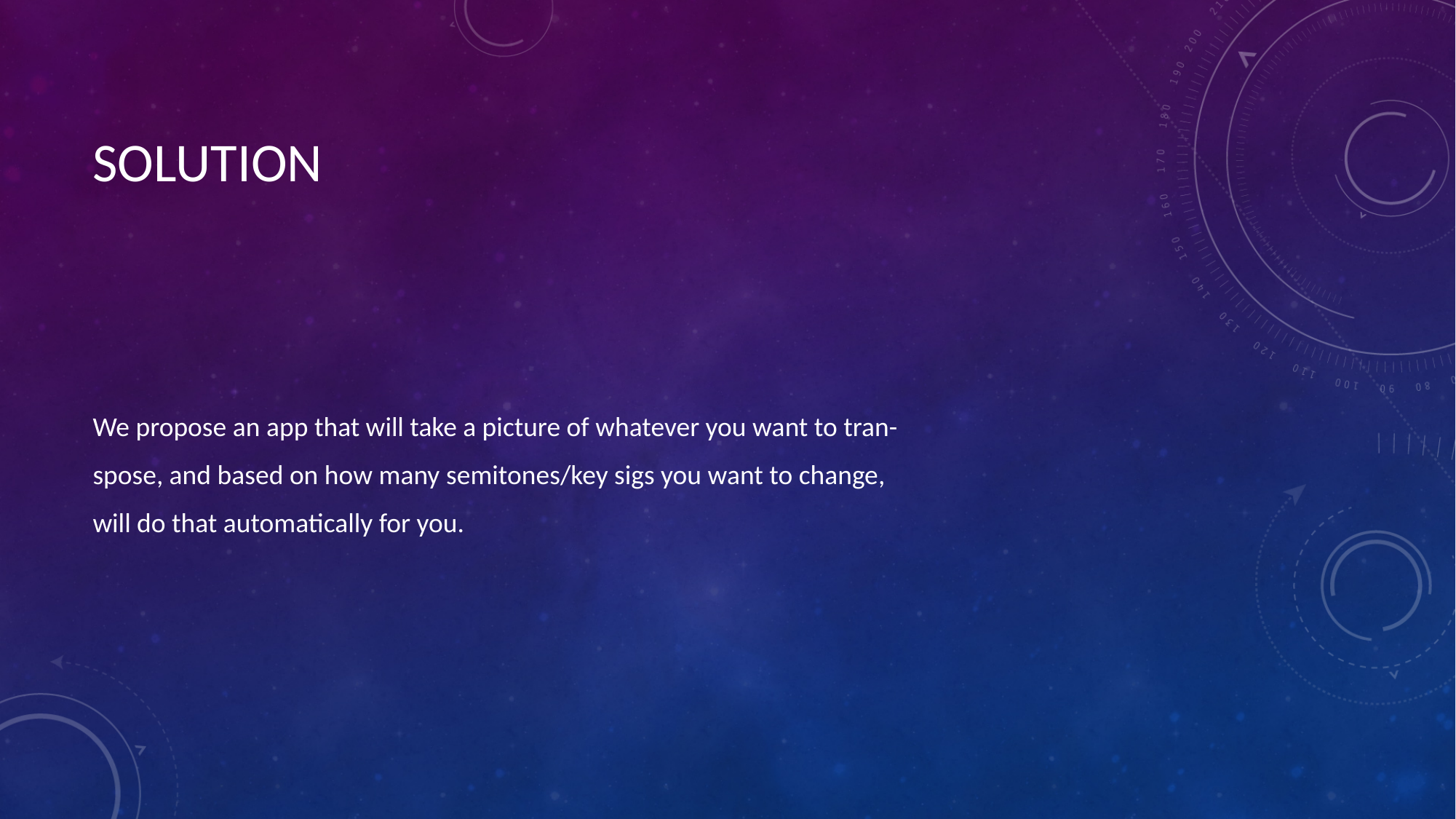

# SOlution
We propose an app that will take a picture of whatever you want to tran-
spose, and based on how many semitones/key sigs you want to change,
will do that automatically for you.